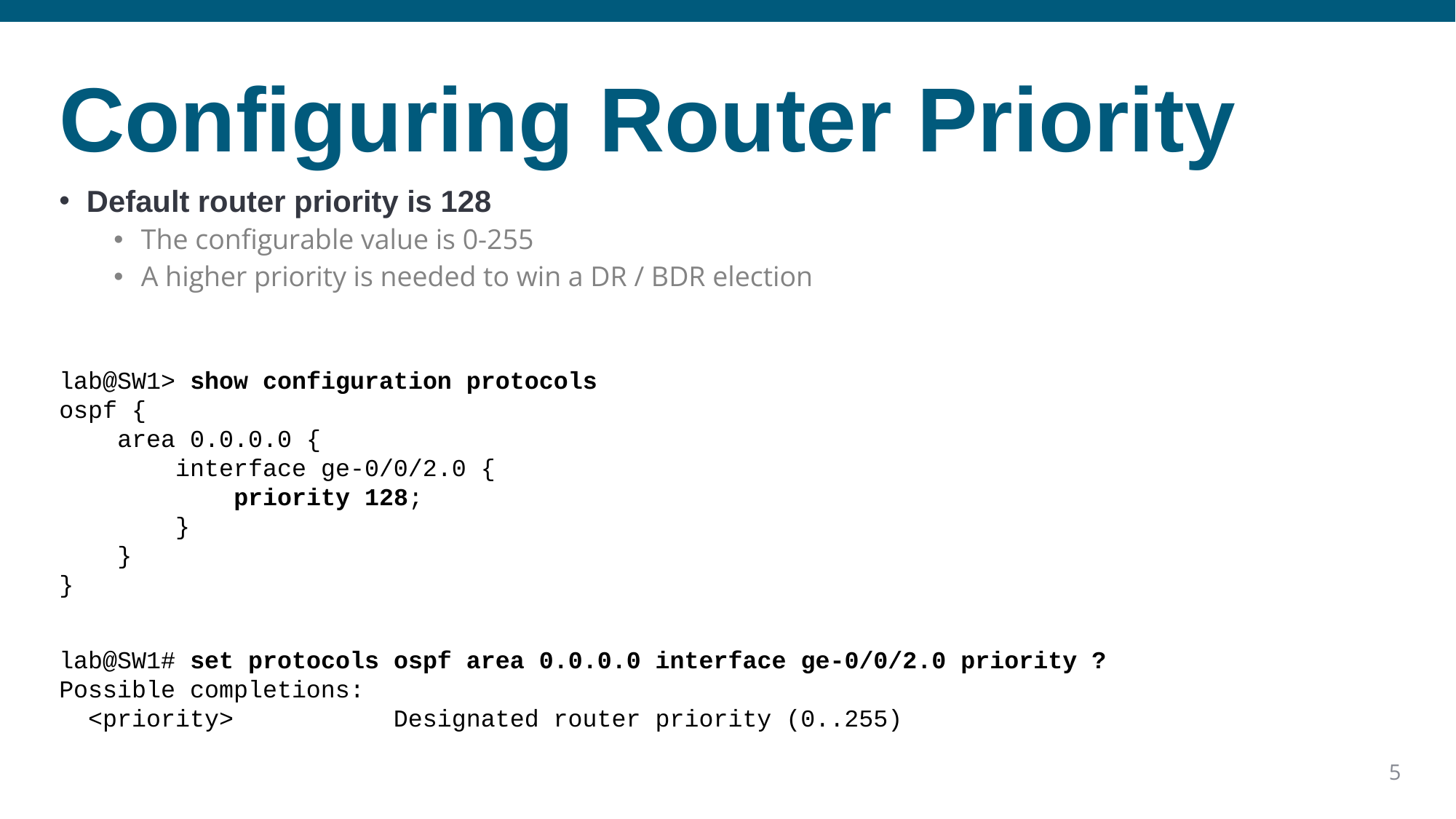

# Configuring Router Priority
Default router priority is 128
The configurable value is 0-255
A higher priority is needed to win a DR / BDR election
lab@SW1> show configuration protocols
ospf {
    area 0.0.0.0 {
        interface ge-0/0/2.0 {
            priority 128;
        }
    }
}

lab@SW1# set protocols ospf area 0.0.0.0 interface ge-0/0/2.0 priority ?
Possible completions:
  <priority>           Designated router priority (0..255)